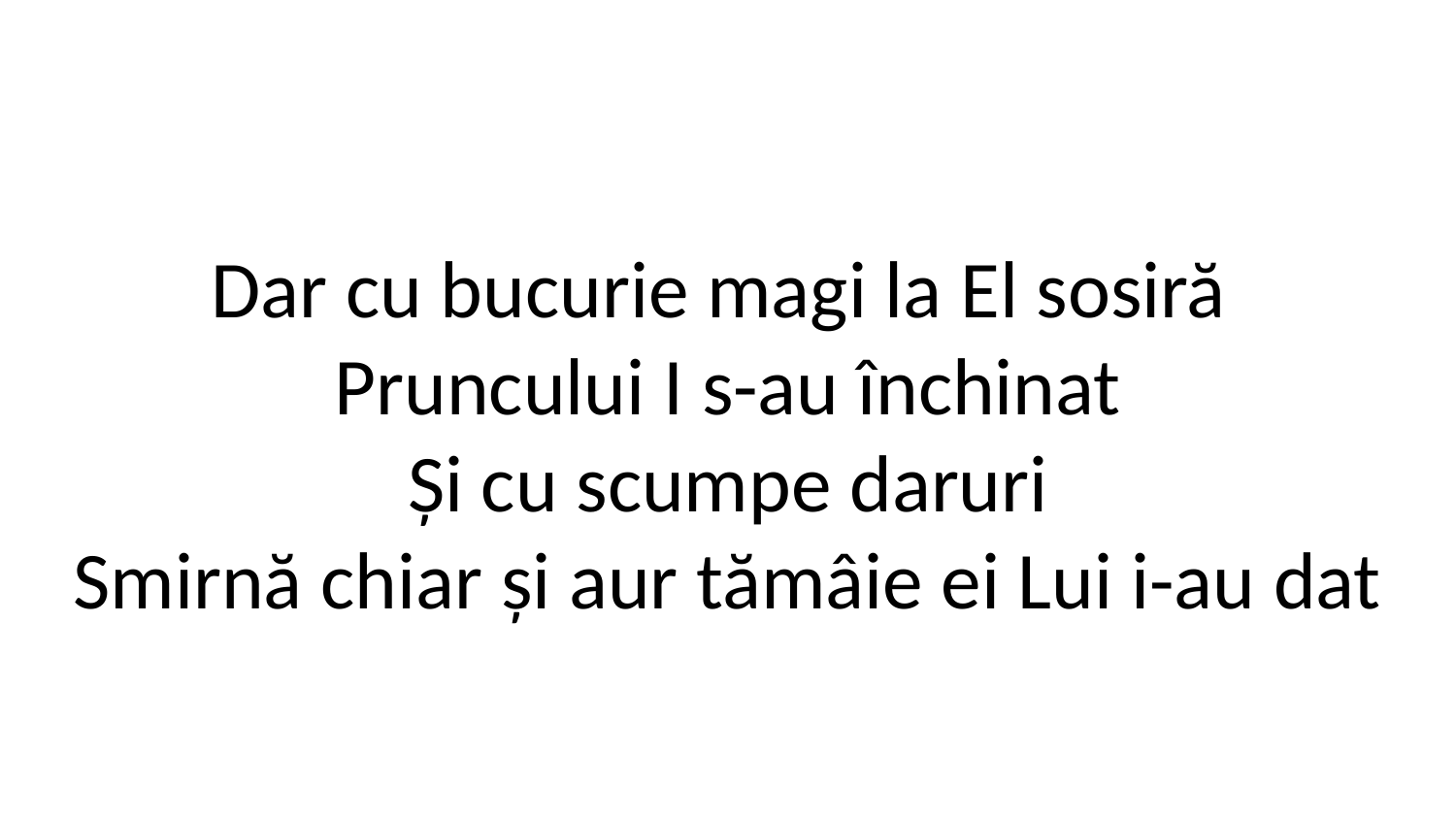

Dar cu bucurie magi la El sosiră
Pruncului I s-au închinat
Și cu scumpe daruri
Smirnă chiar și aur tămâie ei Lui i-au dat